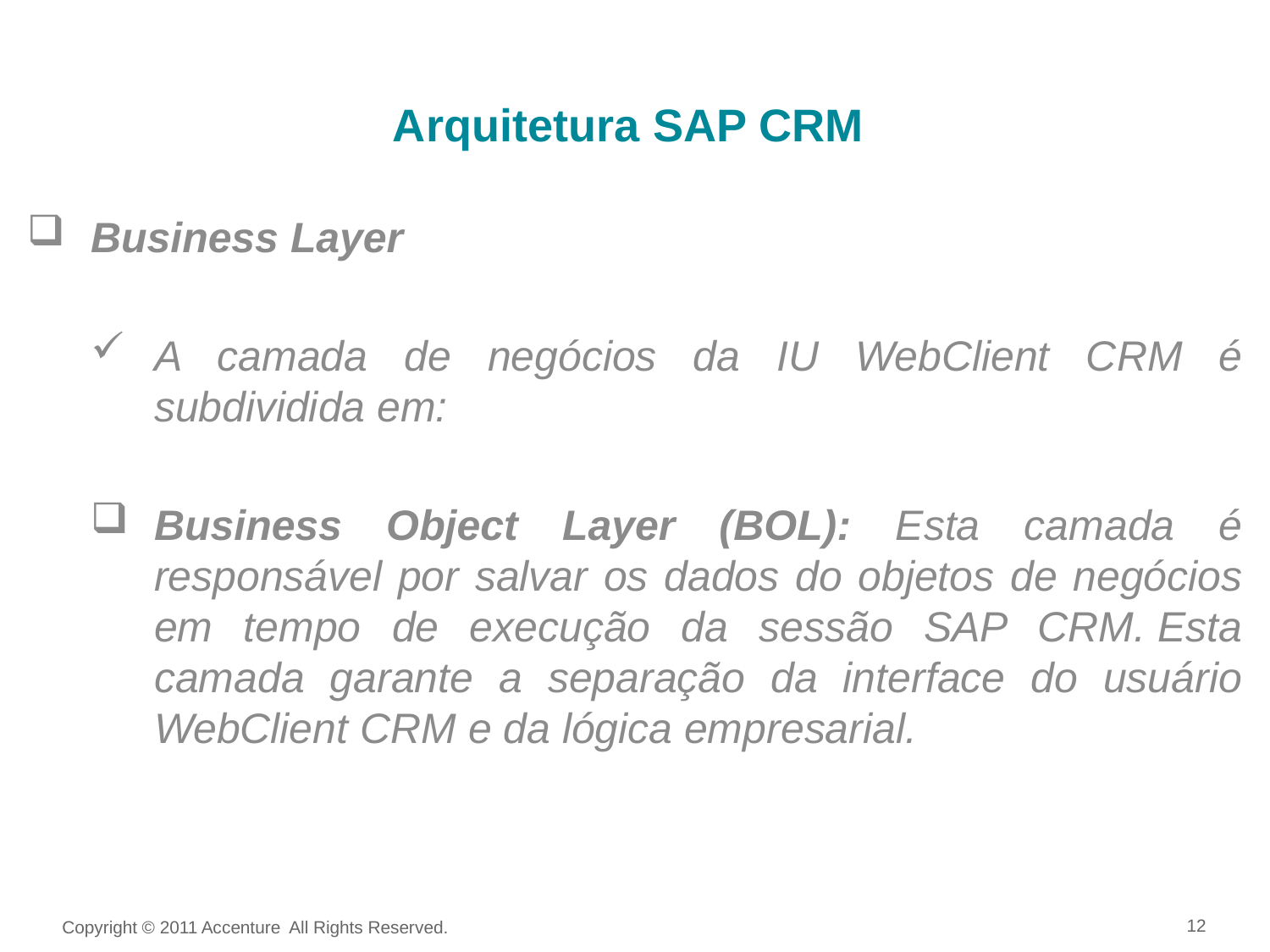

Arquitetura SAP CRM
Business Layer

A camada de negócios da IU WebClient CRM é subdividida em:

Business Object Layer (BOL): Esta camada é responsável por salvar os dados do objetos de negócios em tempo de execução da sessão SAP CRM. Esta camada garante a separação da interface do usuário WebClient CRM e da lógica empresarial.